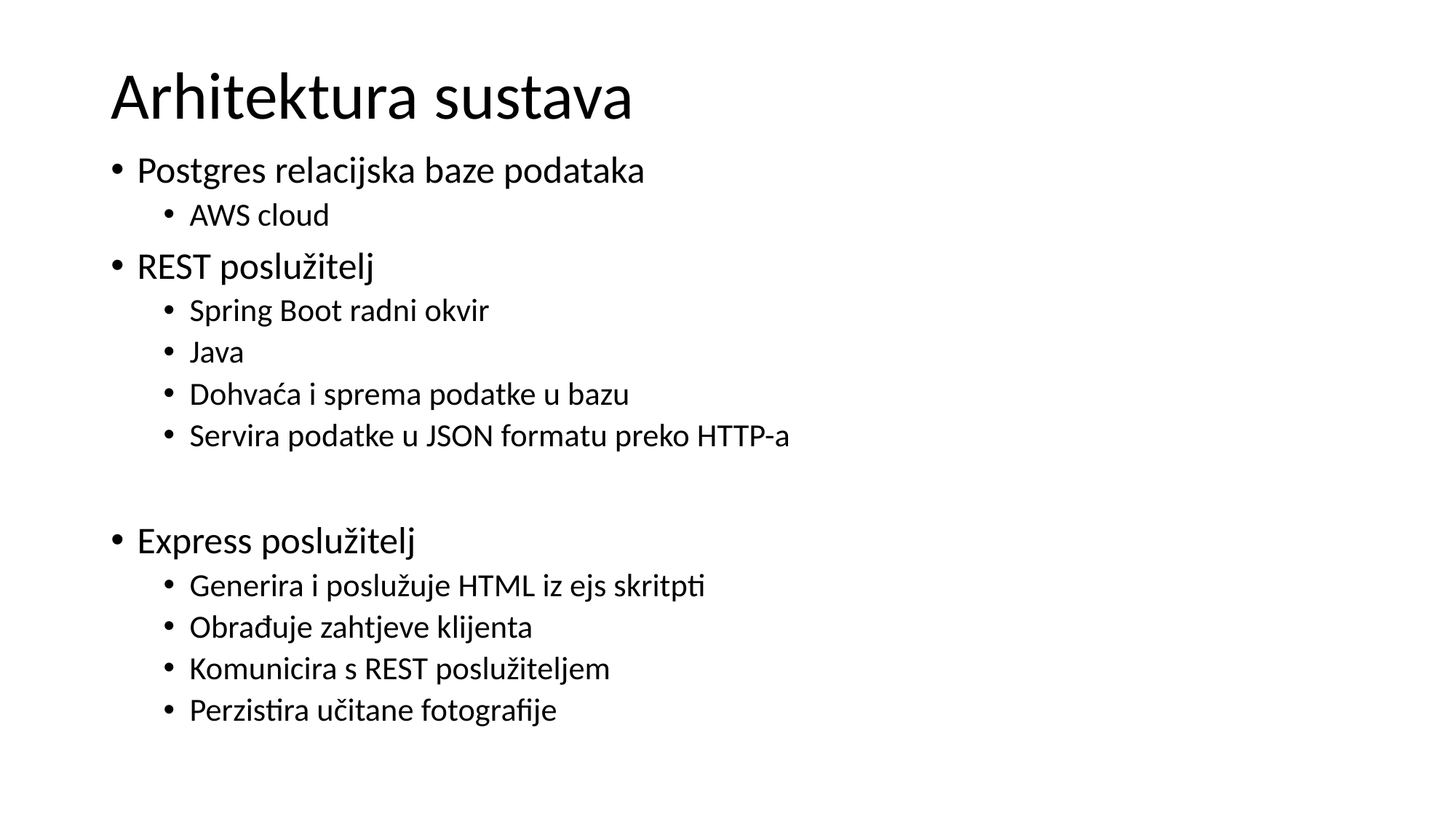

# Arhitektura sustava
Postgres relacijska baze podataka
AWS cloud
REST poslužitelj
Spring Boot radni okvir
Java
Dohvaća i sprema podatke u bazu
Servira podatke u JSON formatu preko HTTP-a

Express poslužitelj
Generira i poslužuje HTML iz ejs skritpti
Obrađuje zahtjeve klijenta
Komunicira s REST poslužiteljem
Perzistira učitane fotografije